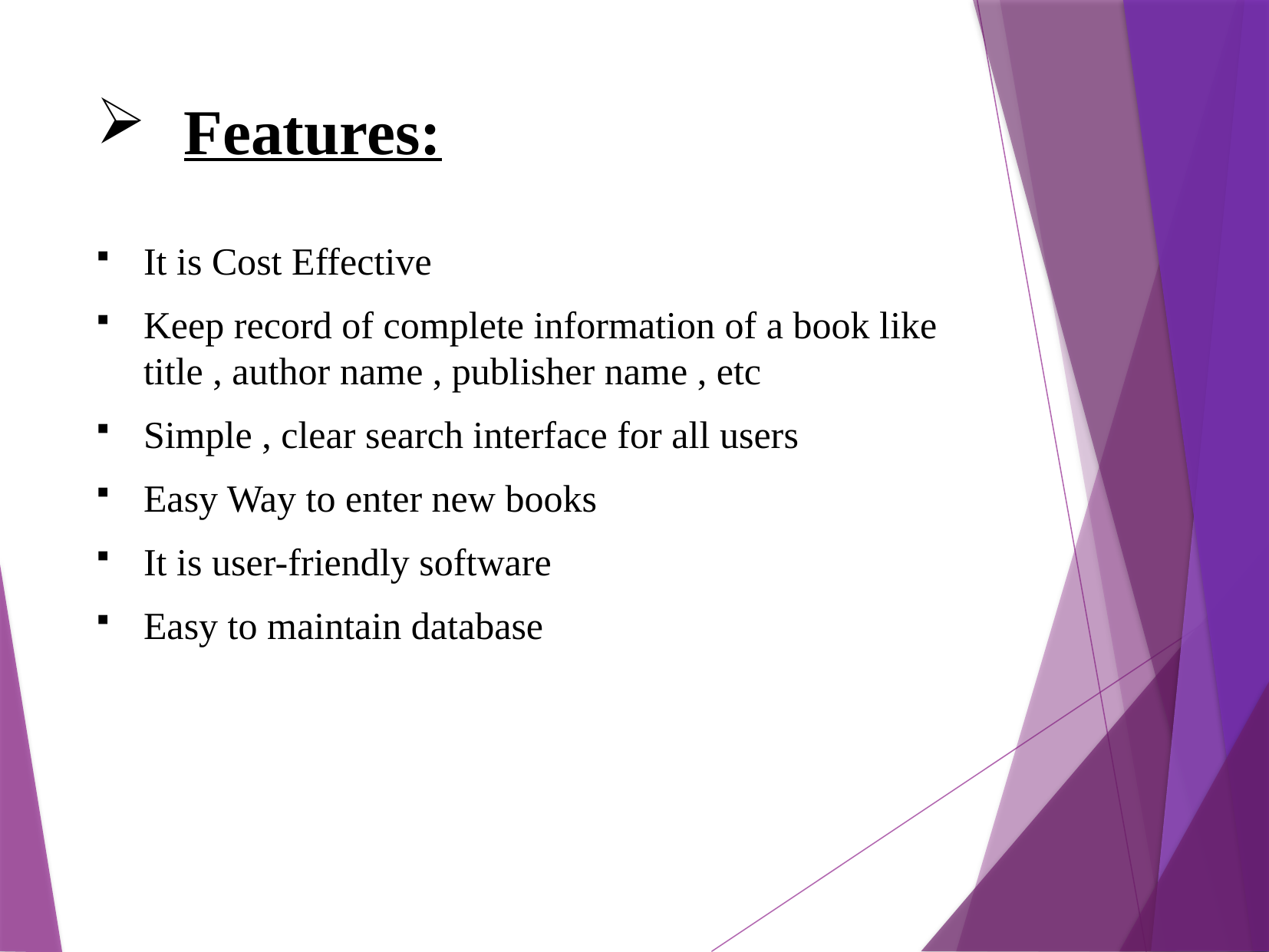

# Features:
It is Cost Effective
Keep record of complete information of a book like title , author name , publisher name , etc
Simple , clear search interface for all users
Easy Way to enter new books
It is user-friendly software
Easy to maintain database